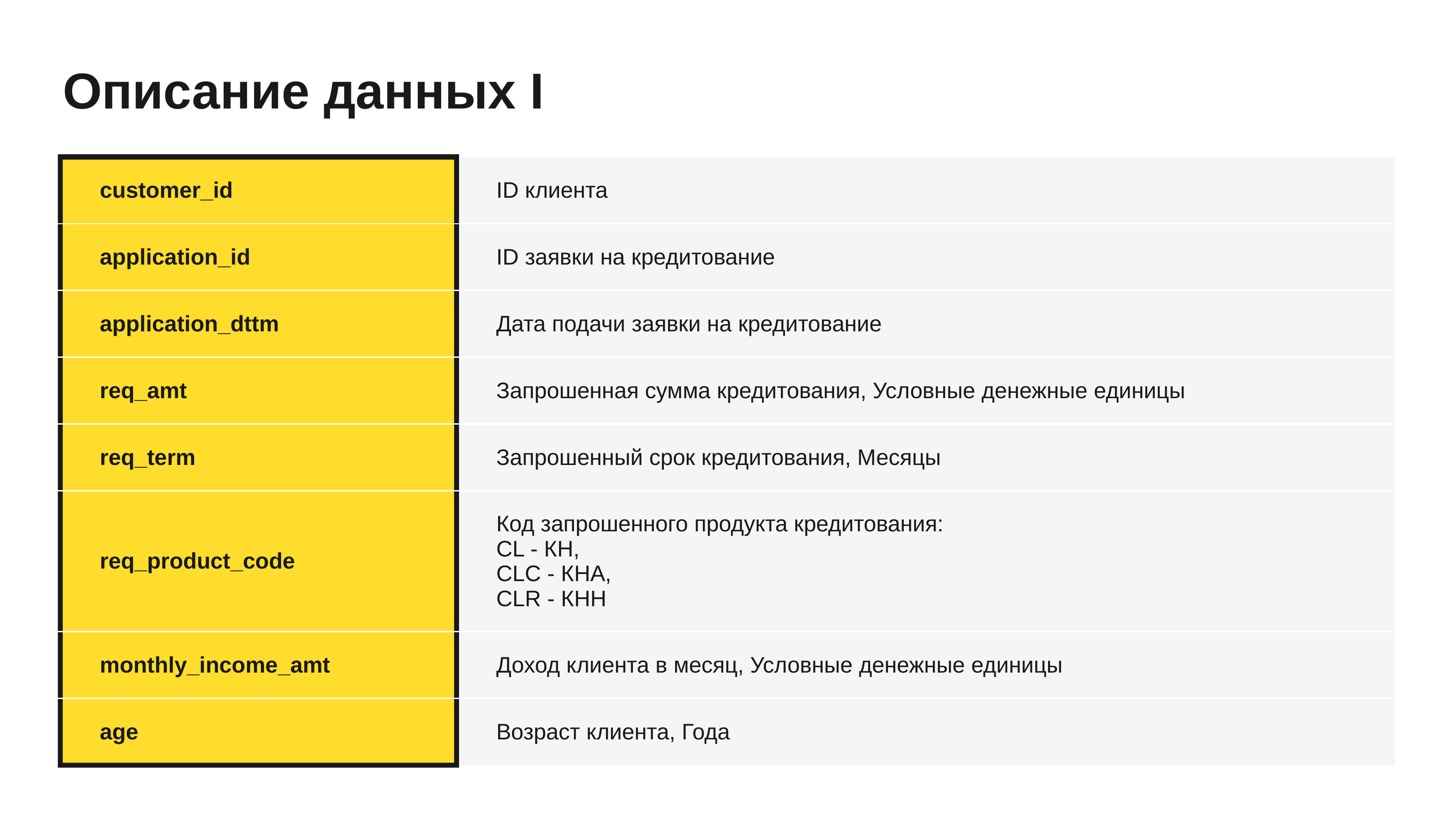

Описание данных I
| customer\_id | ID клиента |
| --- | --- |
| application\_id | ID заявки на кредитование |
| application\_dttm | Дата подачи заявки на кредитование |
| req\_amt | Запрошенная сумма кредитования, Условные денежные единицы |
| req\_term | Запрошенный срок кредитования, Месяцы |
| req\_product\_code | Код запрошенного продукта кредитования: CL - КН, CLC - КНА, CLR - КНН |
| monthly\_income\_amt | Доход клиента в месяц, Условные денежные единицы |
| age | Возраст клиента, Года |